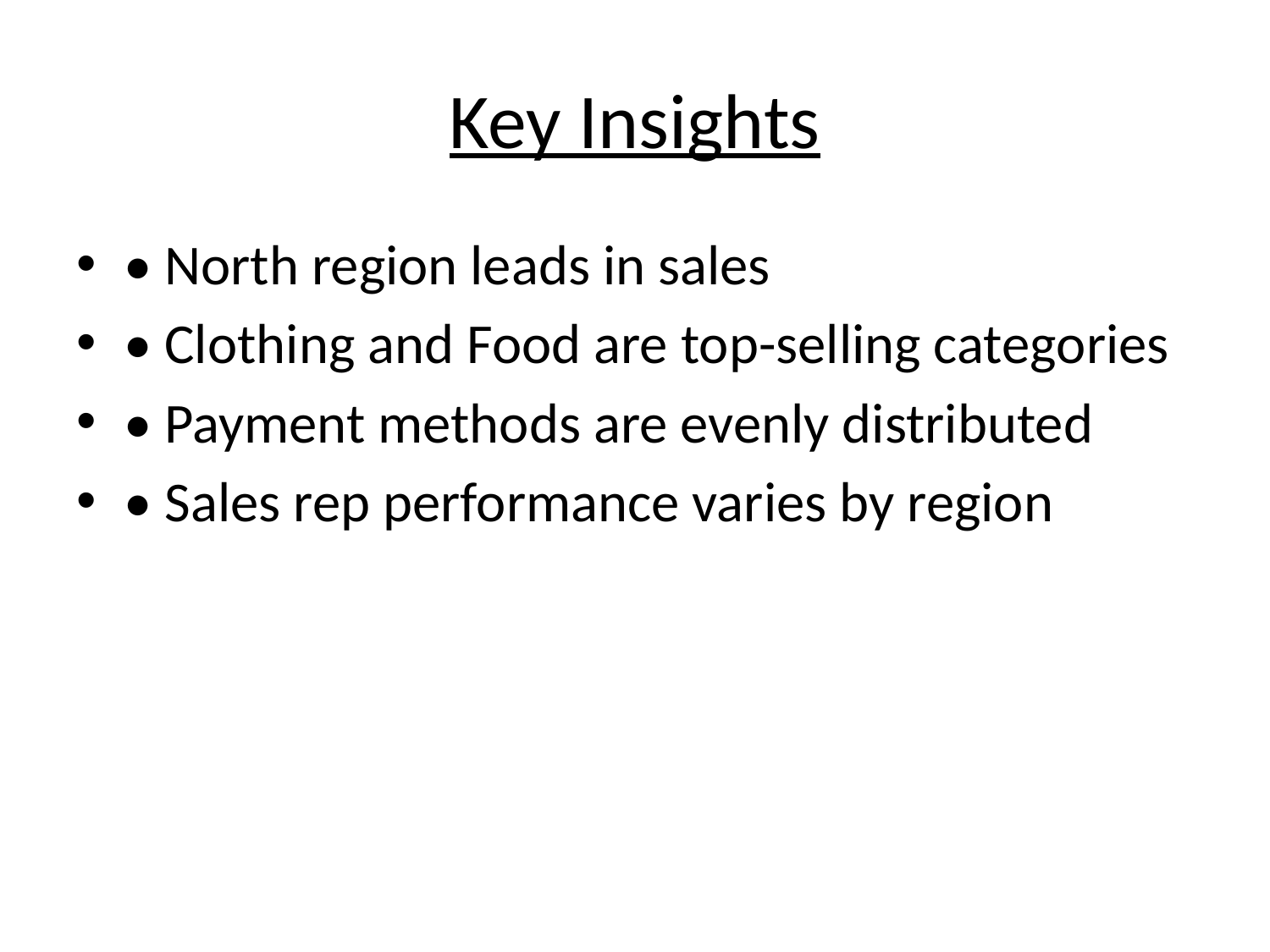

# Key Insights
• North region leads in sales
• Clothing and Food are top-selling categories
• Payment methods are evenly distributed
• Sales rep performance varies by region